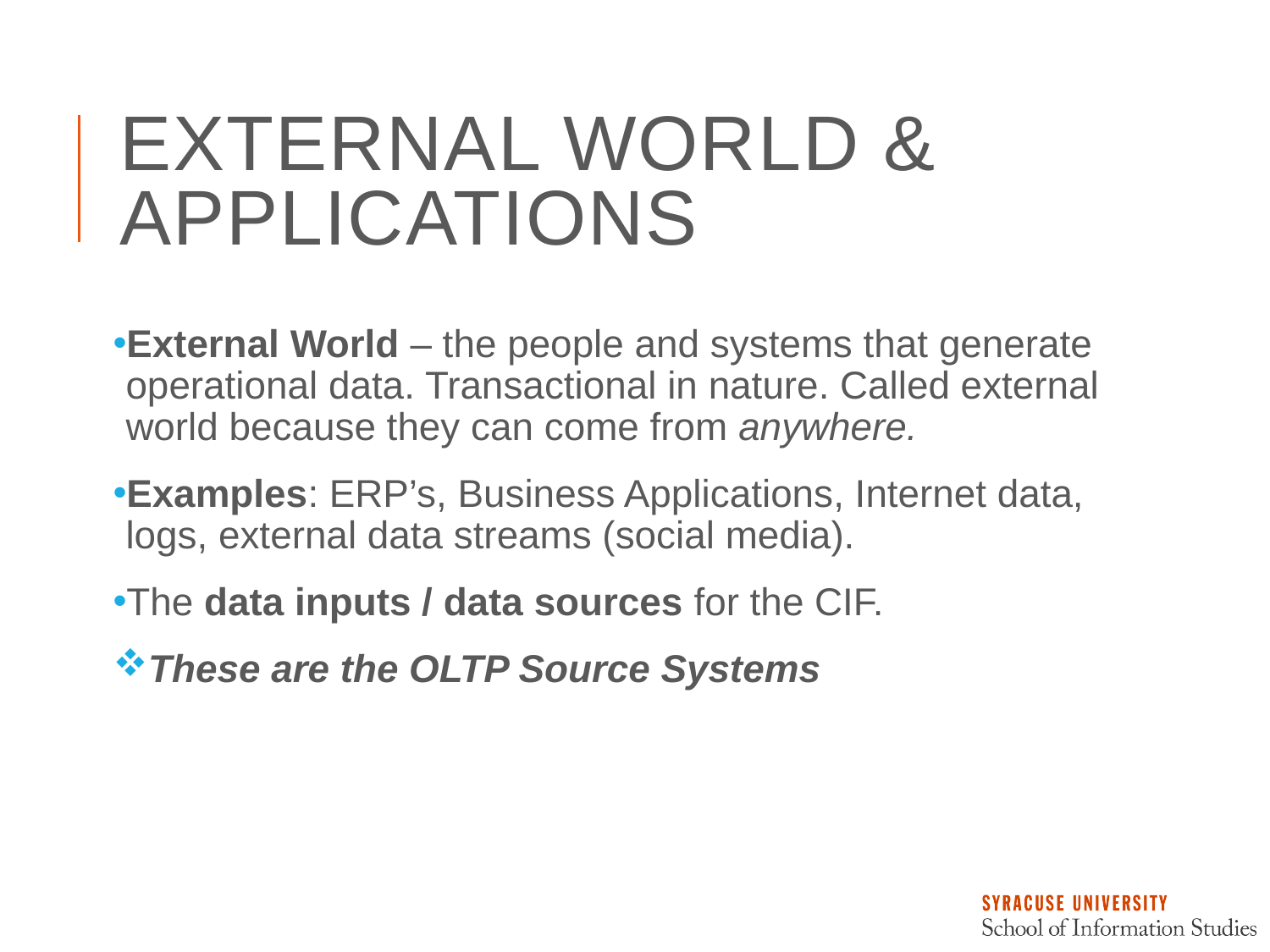

# External World & Applications
External World – the people and systems that generate operational data. Transactional in nature. Called external world because they can come from anywhere.
Examples: ERP’s, Business Applications, Internet data, logs, external data streams (social media).
The data inputs / data sources for the CIF.
These are the OLTP Source Systems